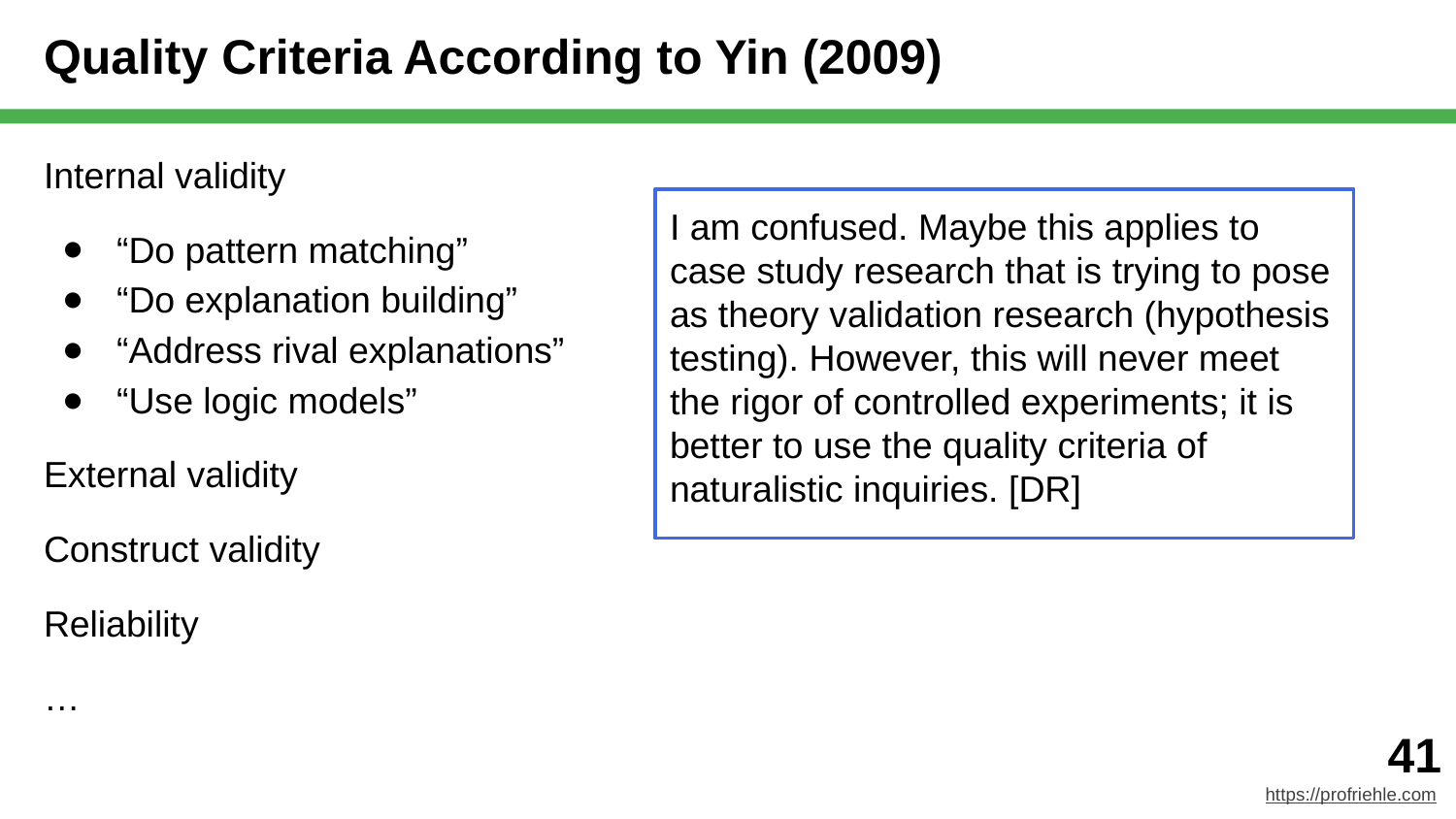

# Quality Criteria According to Yin (2009)
Internal validity
“Do pattern matching”
“Do explanation building”
“Address rival explanations”
“Use logic models”
External validity
Construct validity
Reliability
…
I am confused. Maybe this applies to case study research that is trying to pose as theory validation research (hypothesis testing). However, this will never meet the rigor of controlled experiments; it is better to use the quality criteria of naturalistic inquiries. [DR]
41
https://profriehle.com